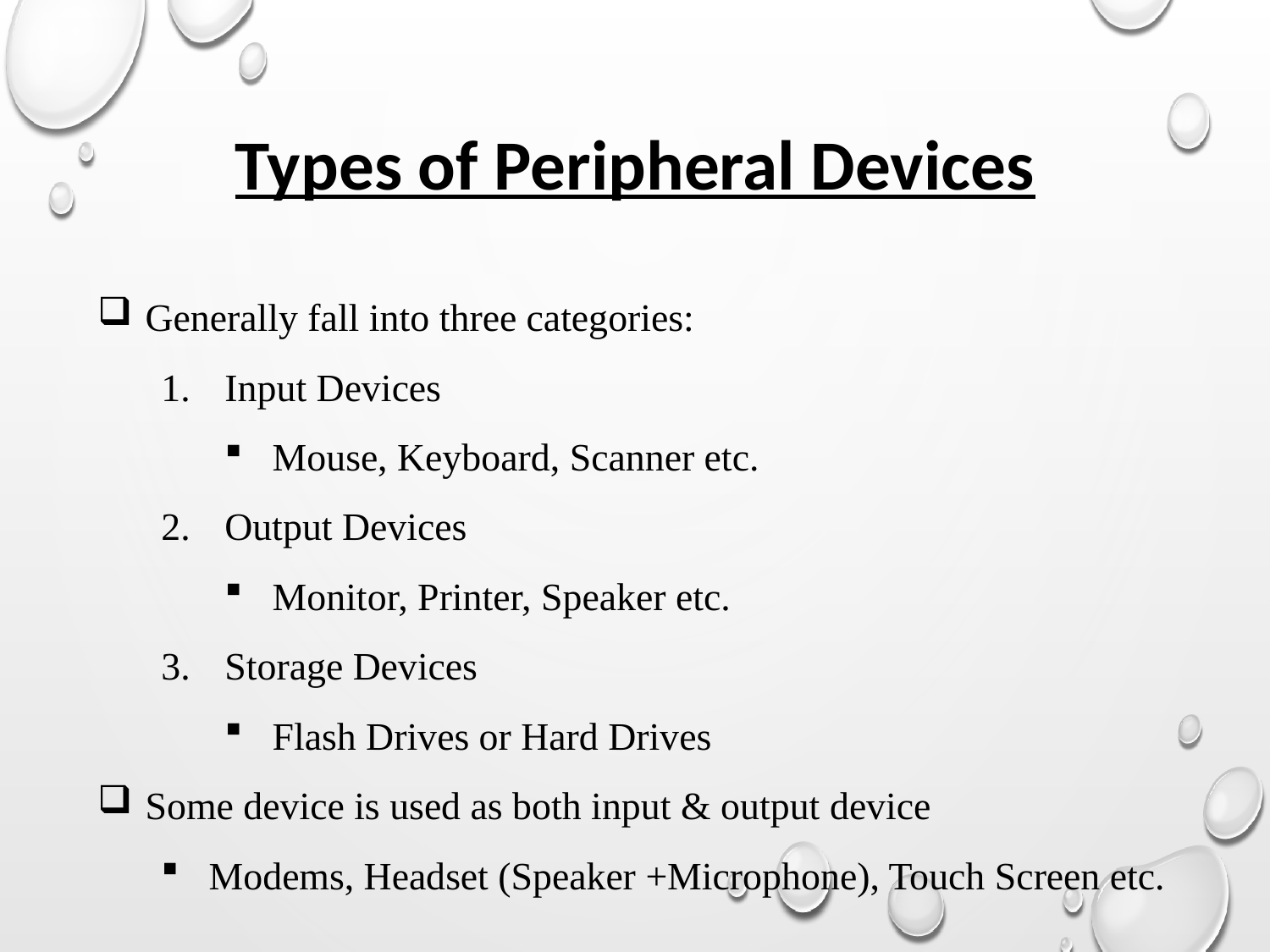

Types of Peripheral Devices

Generally fall into three categories:
Input Devices
Mouse, Keyboard, Scanner etc.
Output Devices
Monitor, Printer, Speaker etc.
Storage Devices
Flash Drives or Hard Drives
Some device is used as both input & output device
Modems, Headset (Speaker +Microphone), Touch Screen etc.